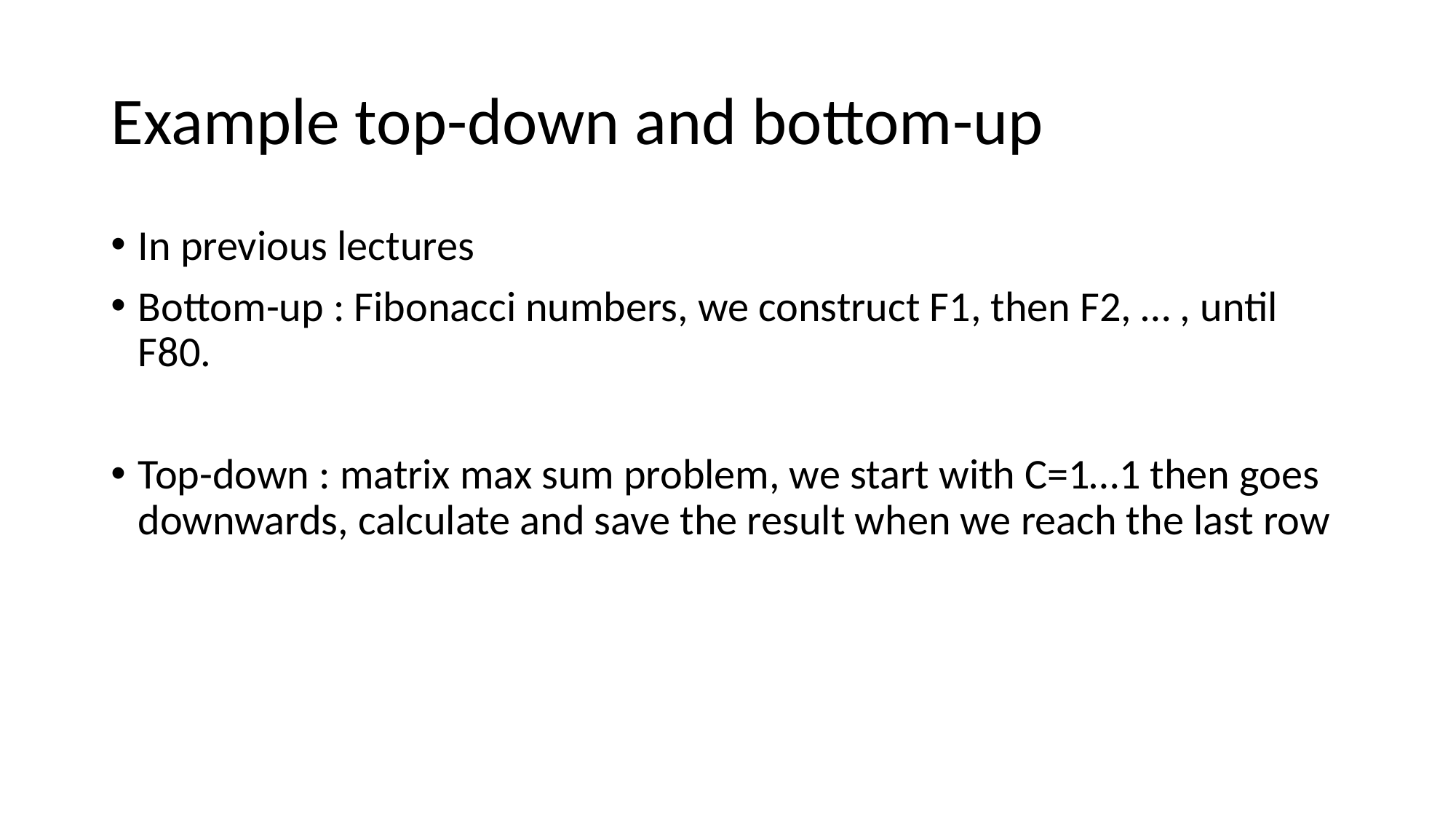

# Example top-down and bottom-up
In previous lectures
Bottom-up : Fibonacci numbers, we construct F1, then F2, … , until F80.

Top-down : matrix max sum problem, we start with C=1…1 then goes downwards, calculate and save the result when we reach the last row